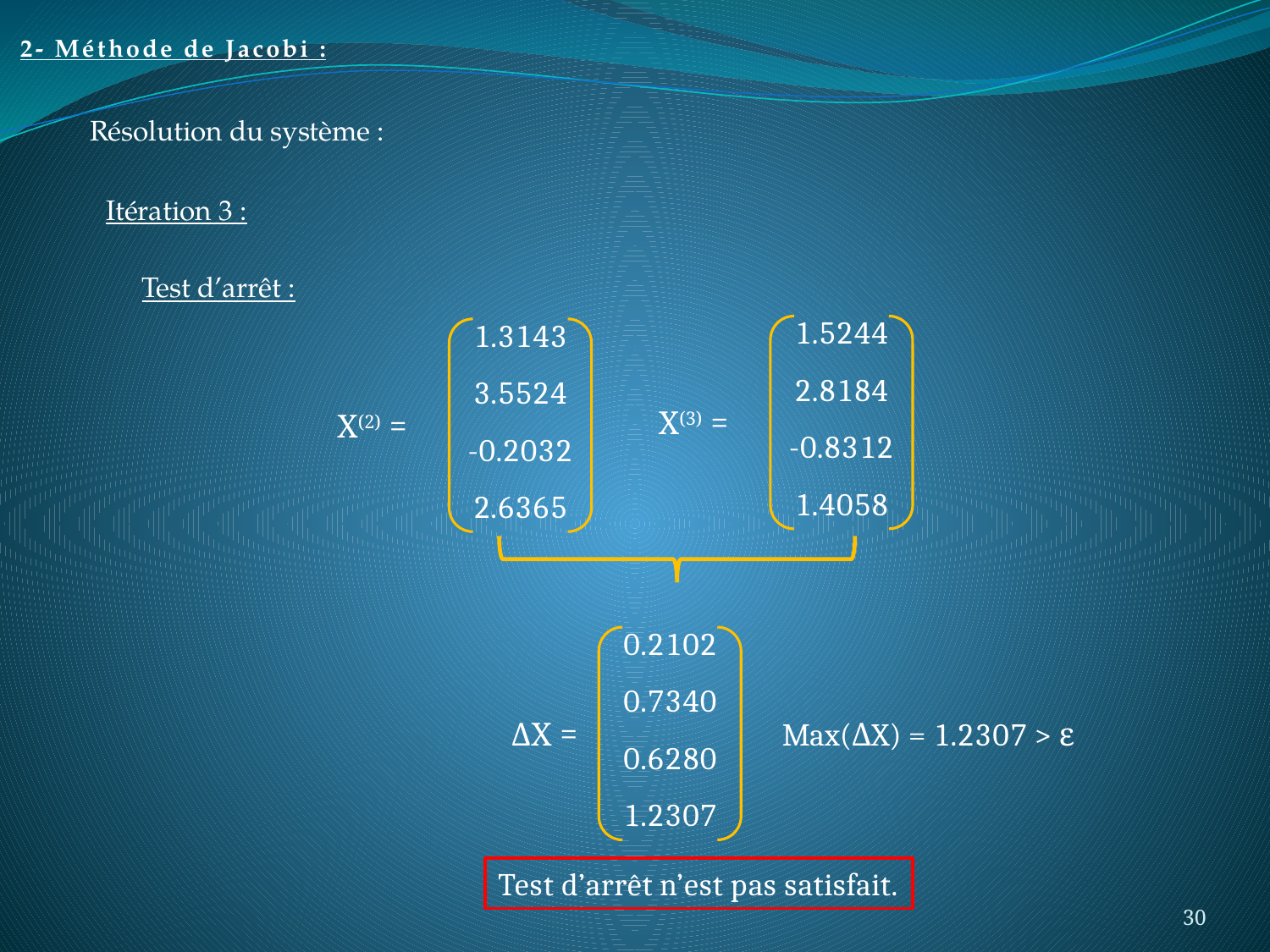

2- Méthode de Jacobi :
Résolution du système :
Itération 3 :
Test d’arrêt :
1.5244
2.8184
-0.8312
1.4058

X(3) =
1.3143
3.5524
-0.2032
2.6365

X(2) =

0.2102
0.7340
0.6280
1.2307

ΔX =
Max(ΔX) = 1.2307 > ε
Test d’arrêt n’est pas satisfait.
30